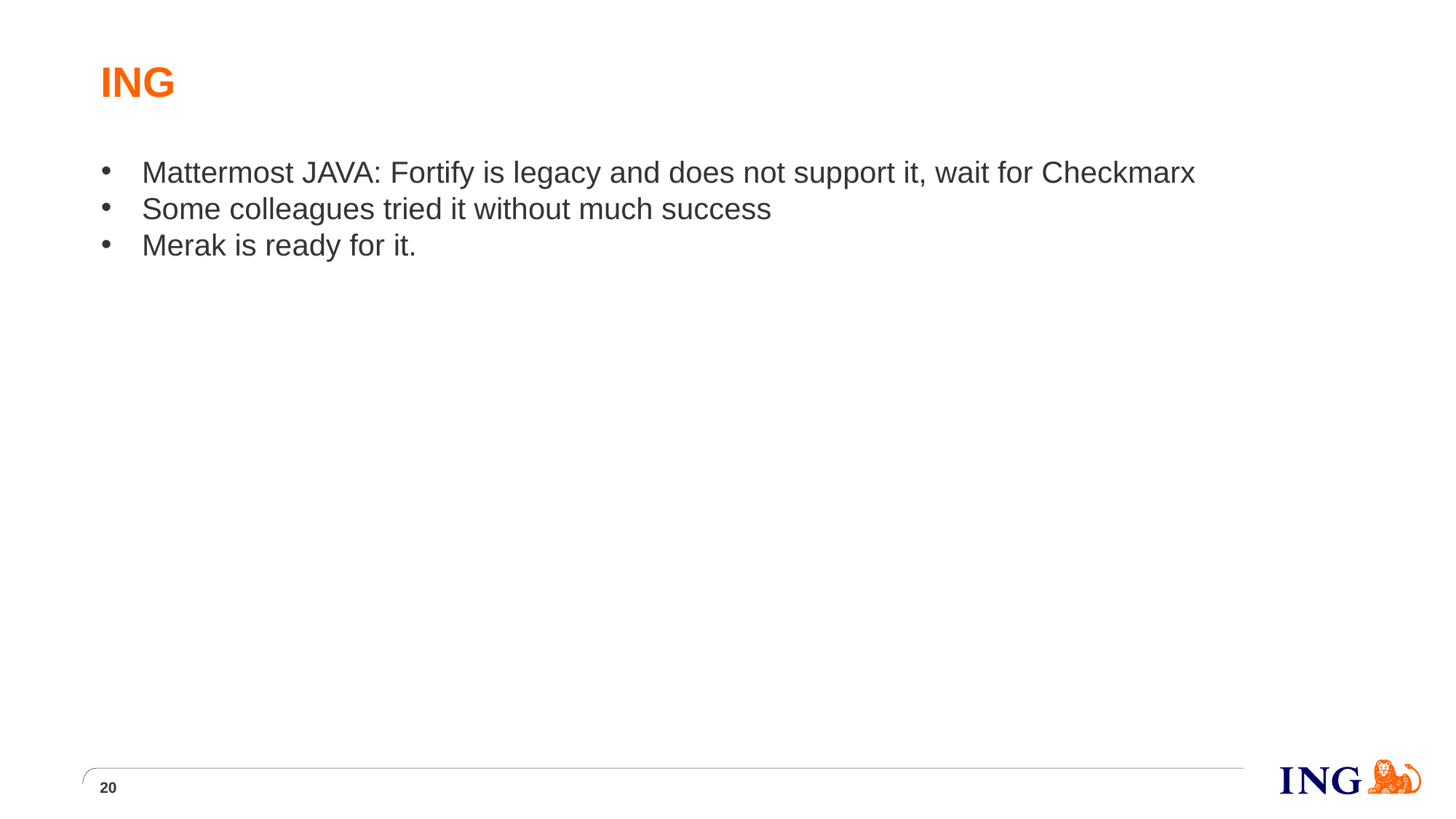

# ING
Mattermost JAVA: Fortify is legacy and does not support it, wait for Checkmarx
Some colleagues tried it without much success
Merak is ready for it.

20